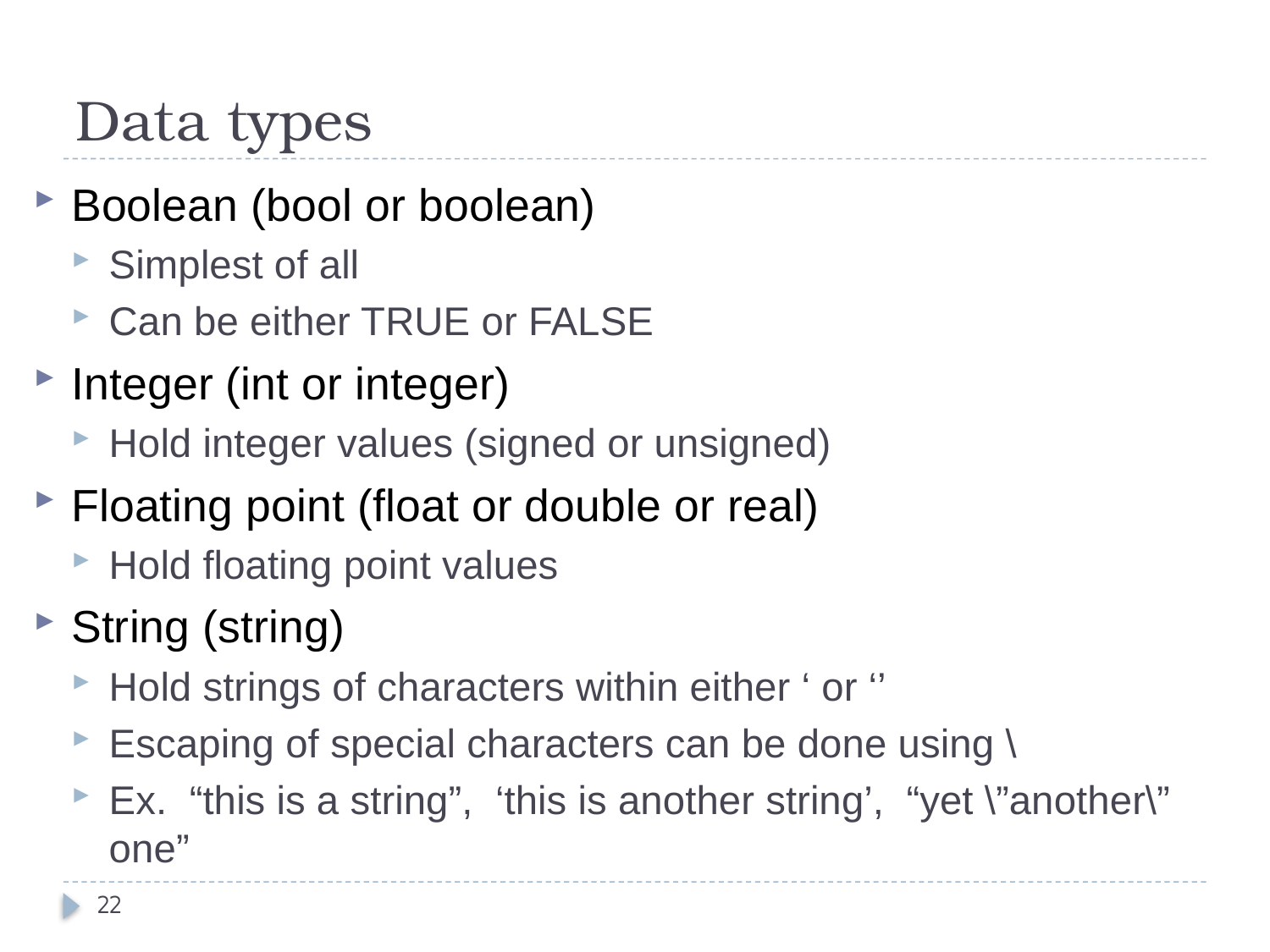

# Data types
Boolean (bool or boolean)
Simplest of all
Can be either TRUE or FALSE
Integer (int or integer)
Hold integer values (signed or unsigned)
Floating point (float or double or real)
Hold floating point values
String (string)
Hold strings of characters within either ‘ or ‘’
Escaping of special characters can be done using \
Ex.  “this is a string”,  ‘this is another string’,  “yet \”another\” one”

22